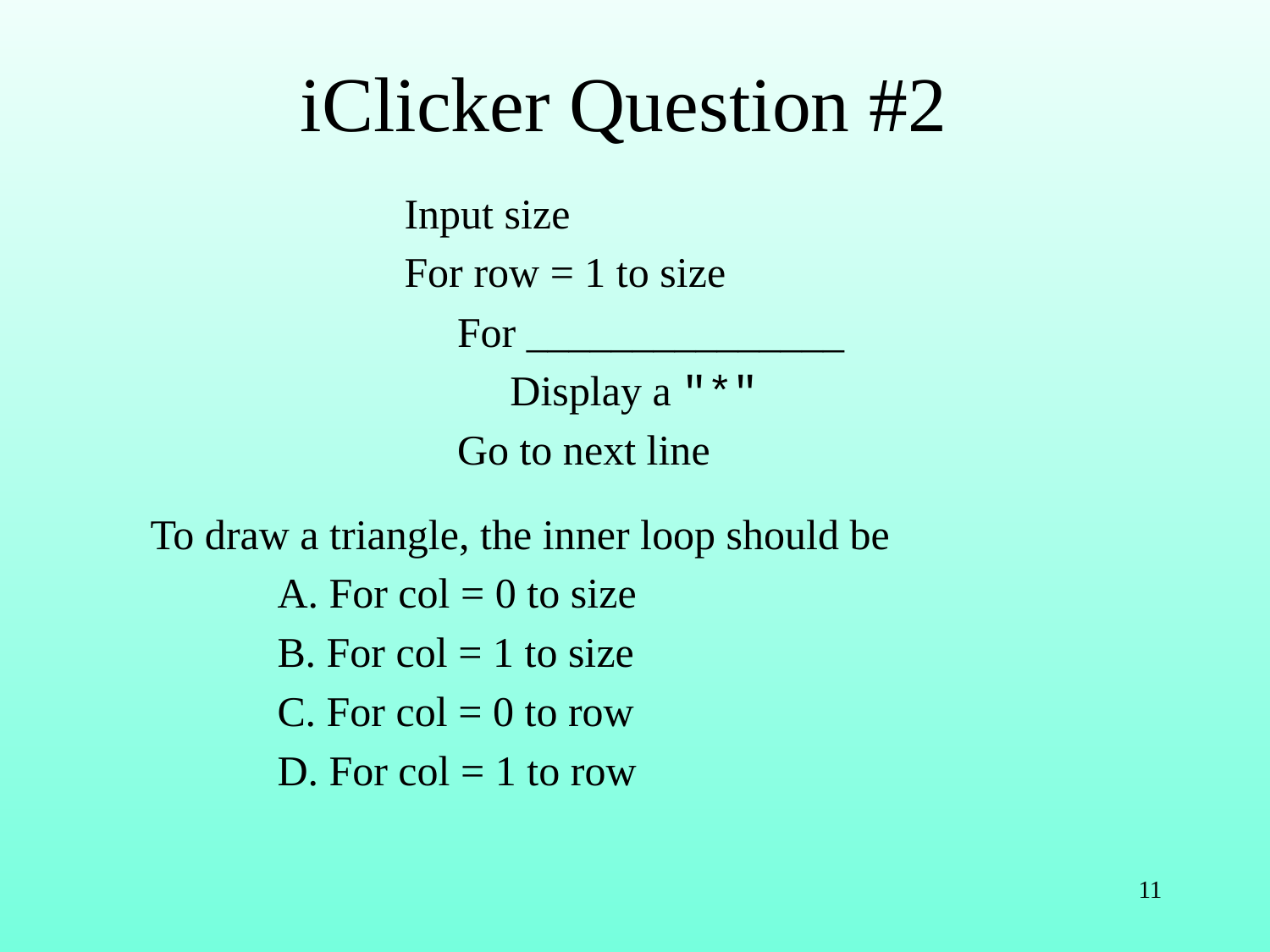

# iClicker Question #2
		Input size
		For row = 1 to size
		     For _______________
	     	          Display a "*"
		     Go to next line

To draw a triangle, the inner loop should be
	A. For col = 0 to size
	B. For col = 1 to size
            C. For col = 0 to row
            D. For col = 1 to row
11